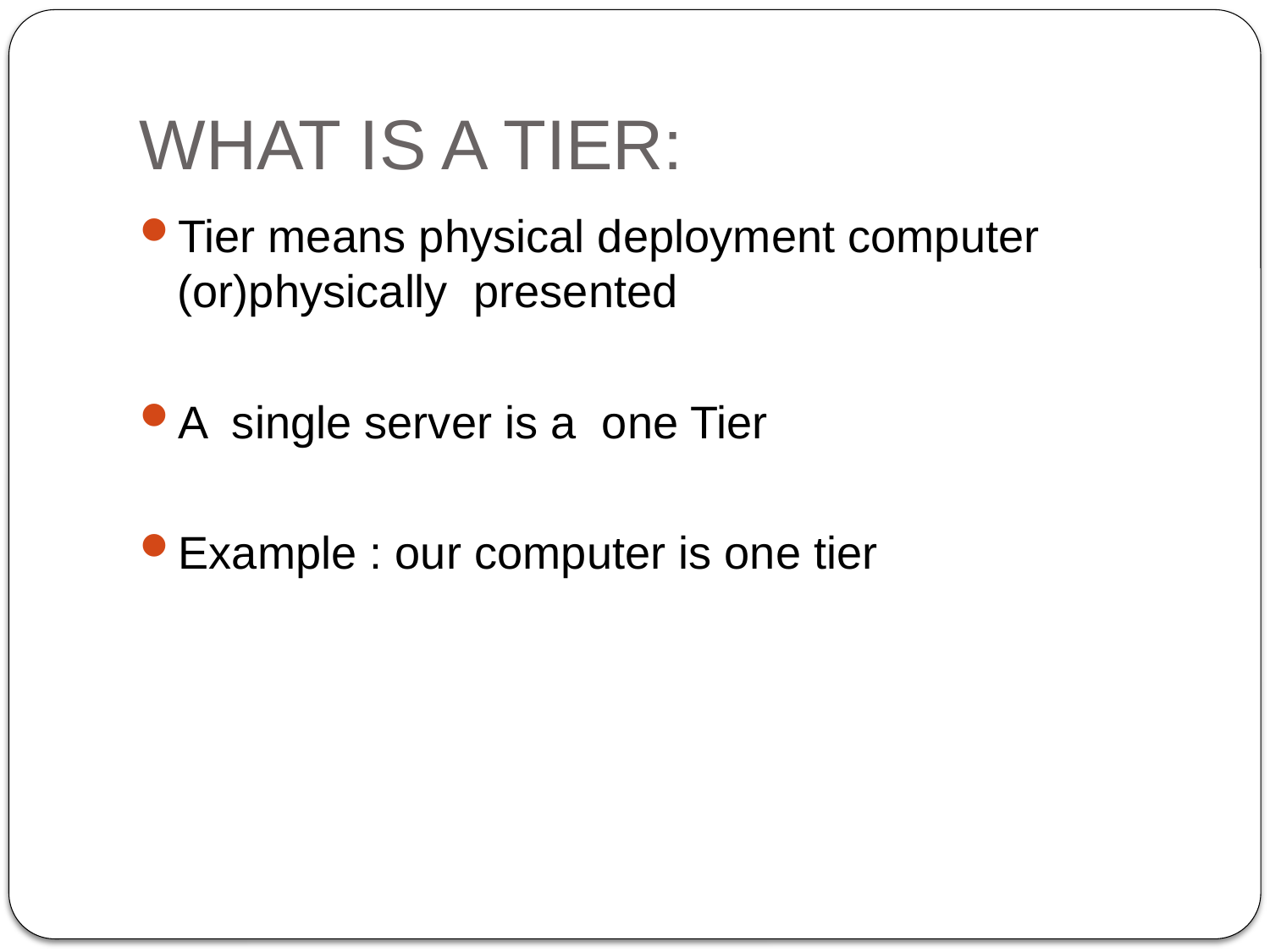

# WHAT IS A TIER:
Tier means physical deployment computer (or)physically  presented

A  single server is a  one Tier

Example : our computer is one tier